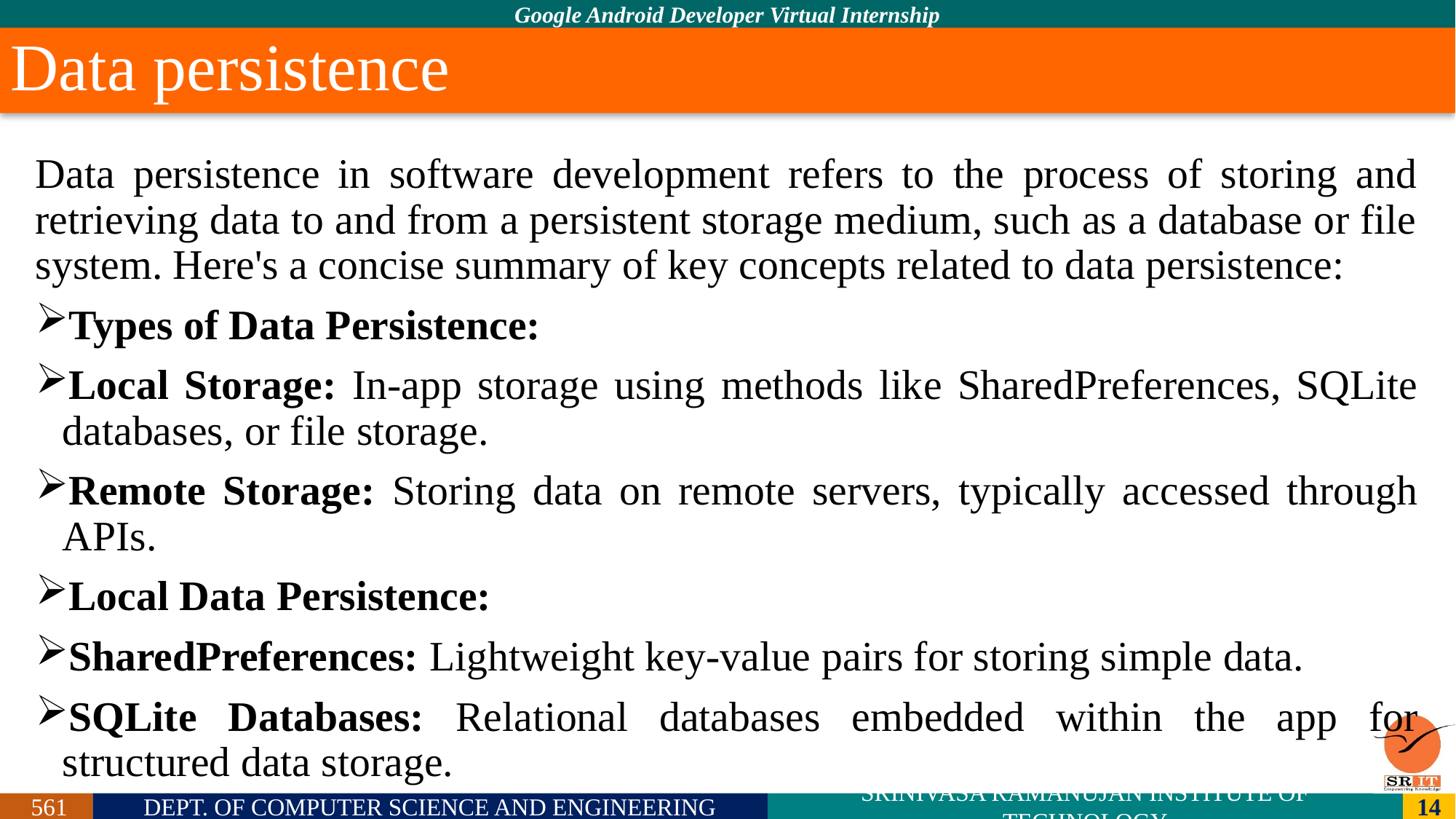

# Data persistence
Data persistence in software development refers to the process of storing and retrieving data to and from a persistent storage medium, such as a database or file system. Here's a concise summary of key concepts related to data persistence:
Types of Data Persistence:
Local Storage: In-app storage using methods like SharedPreferences, SQLite databases, or file storage.
Remote Storage: Storing data on remote servers, typically accessed through APIs.
Local Data Persistence:
SharedPreferences: Lightweight key-value pairs for storing simple data.
SQLite Databases: Relational databases embedded within the app for structured data storage.